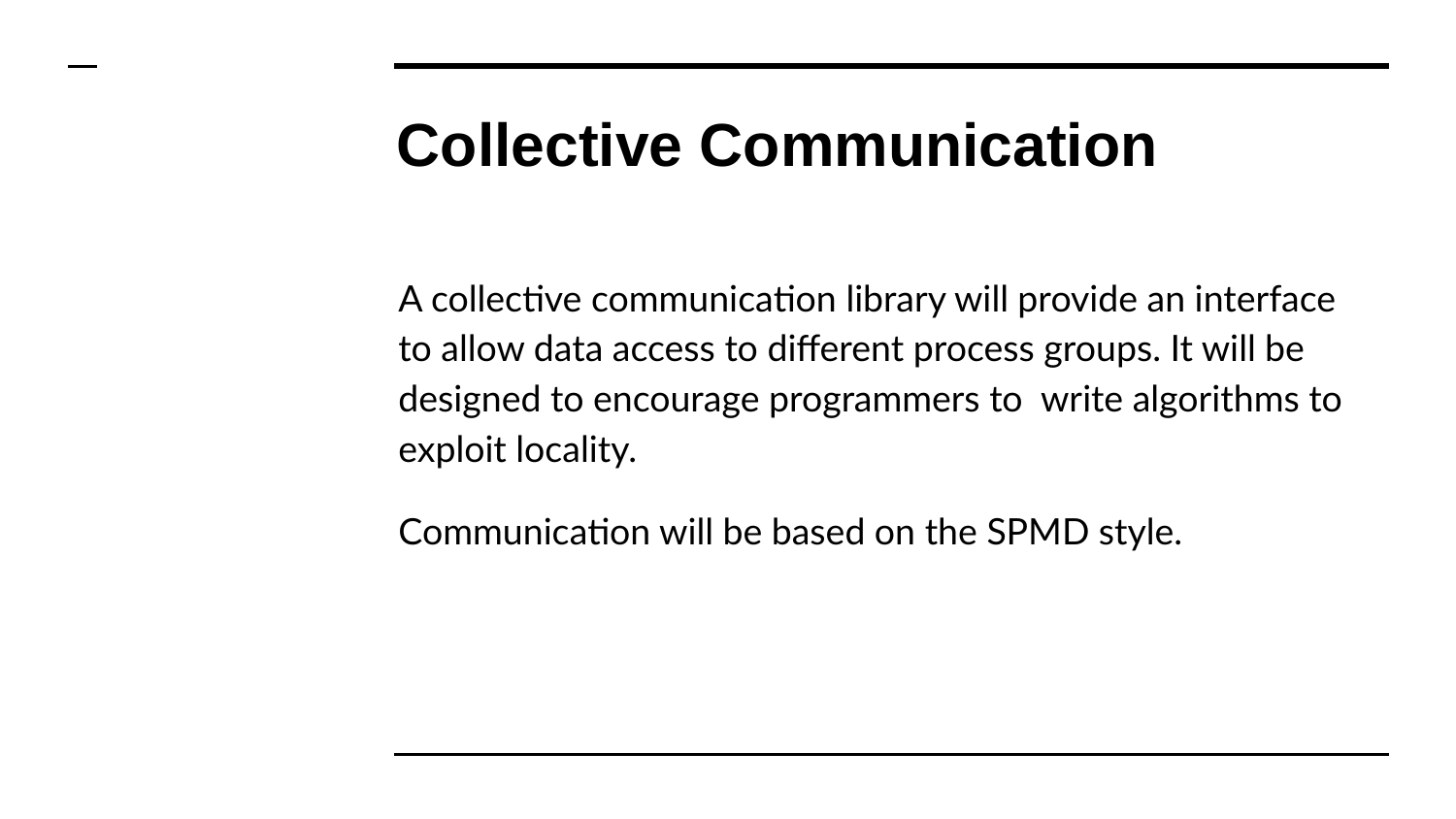

# Collective Communication
A collective communication library will provide an interface to allow data access to different process groups. It will be designed to encourage programmers to  write algorithms to exploit locality.
Communication will be based on the SPMD style.